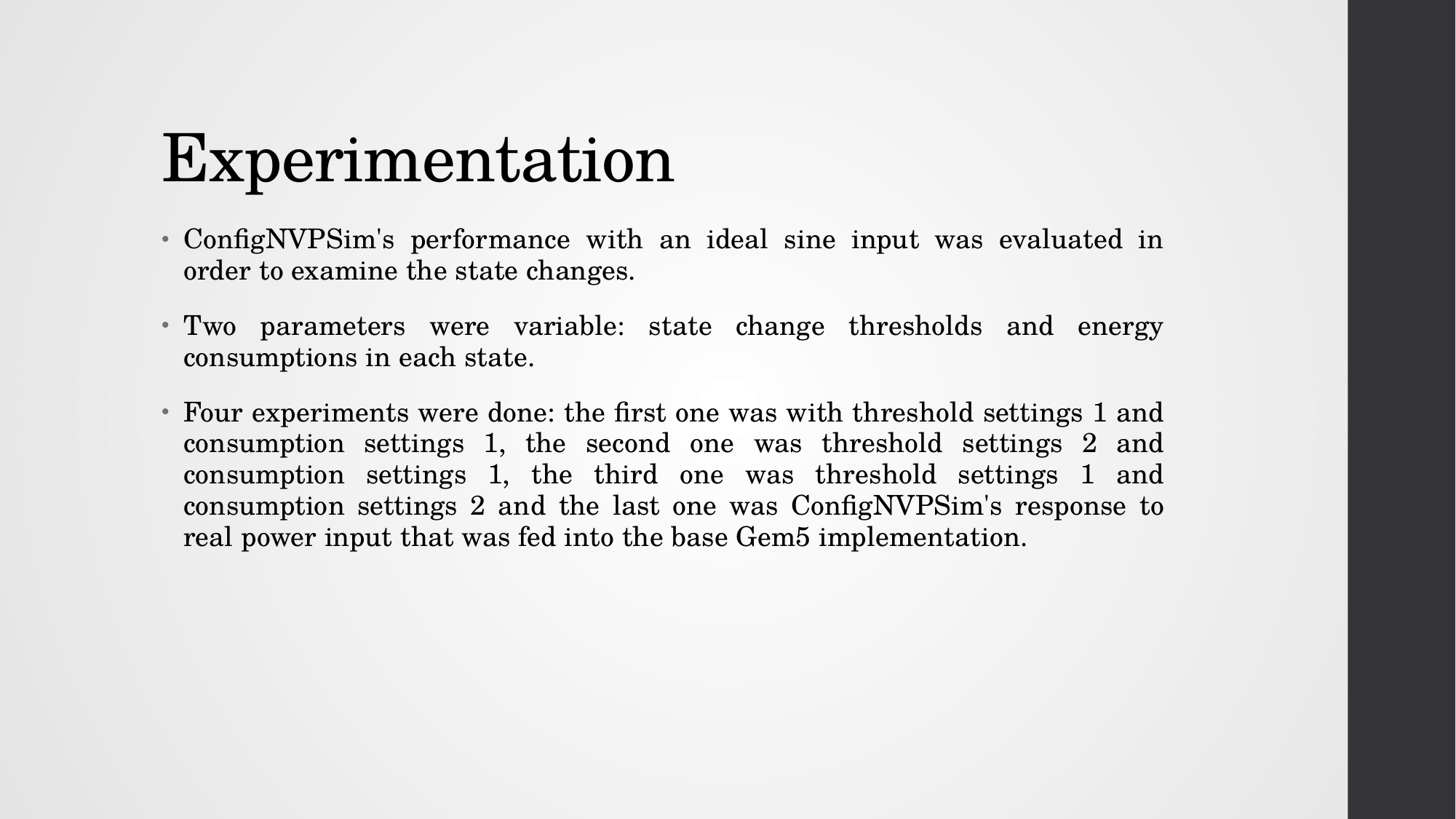

# Experimentation
ConfigNVPSim's performance with an ideal sine input was evaluated in order to examine the state changes.
Two parameters were variable: state change thresholds and energy consumptions in each state.
Four experiments were done: the first one was with threshold settings 1 and consumption settings 1, the second one was threshold settings 2 and consumption settings 1, the third one was threshold settings 1 and consumption settings 2 and the last one was ConfigNVPSim's response to real power input that was fed into the base Gem5 implementation.